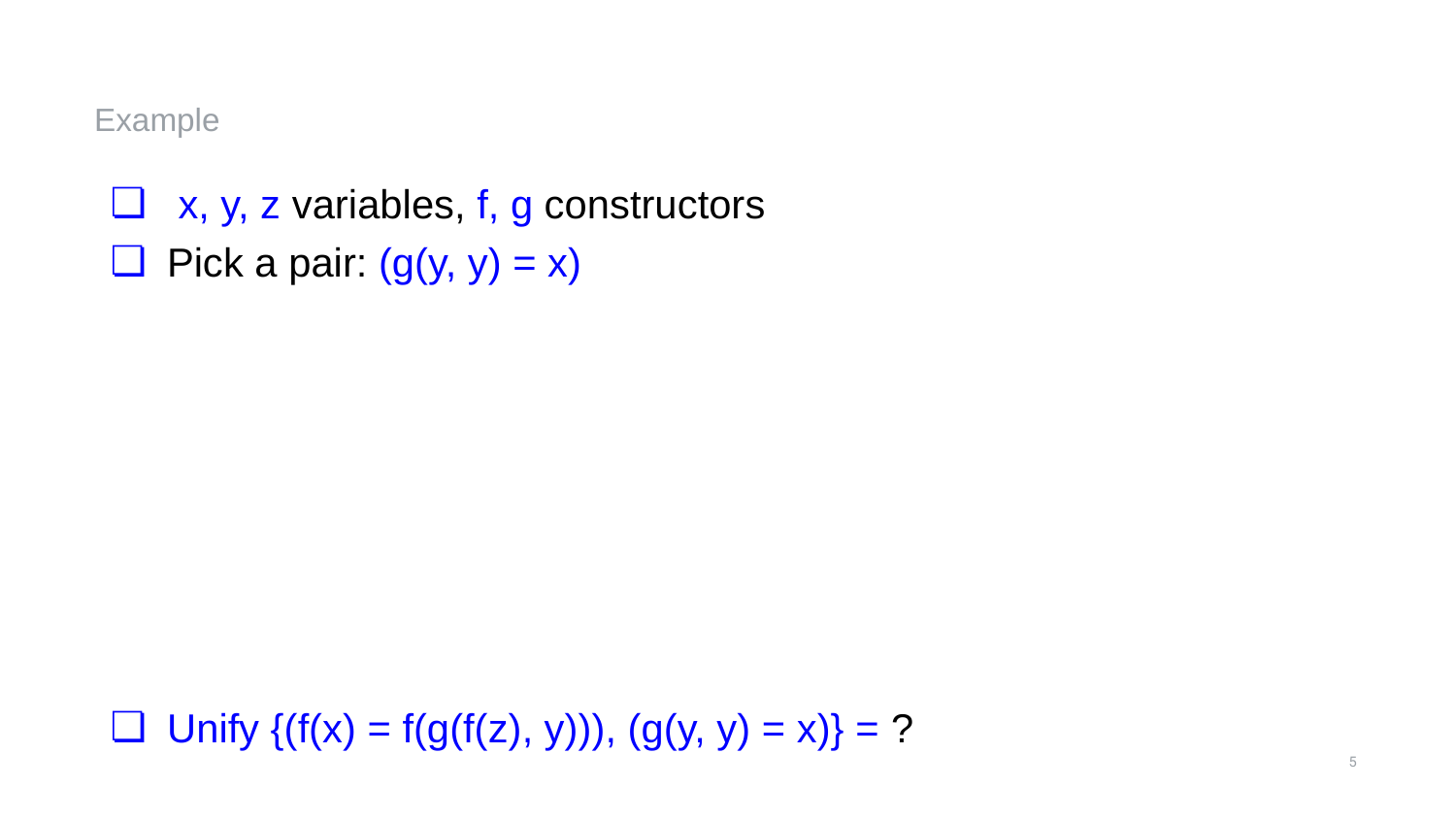

Example
# x, y, z variables, f, g constructors
Pick a pair: (g(y, y) = x)

Unify {(f(x) = f(g(f(z), y))), (g(y, y) = x)} = ?

5